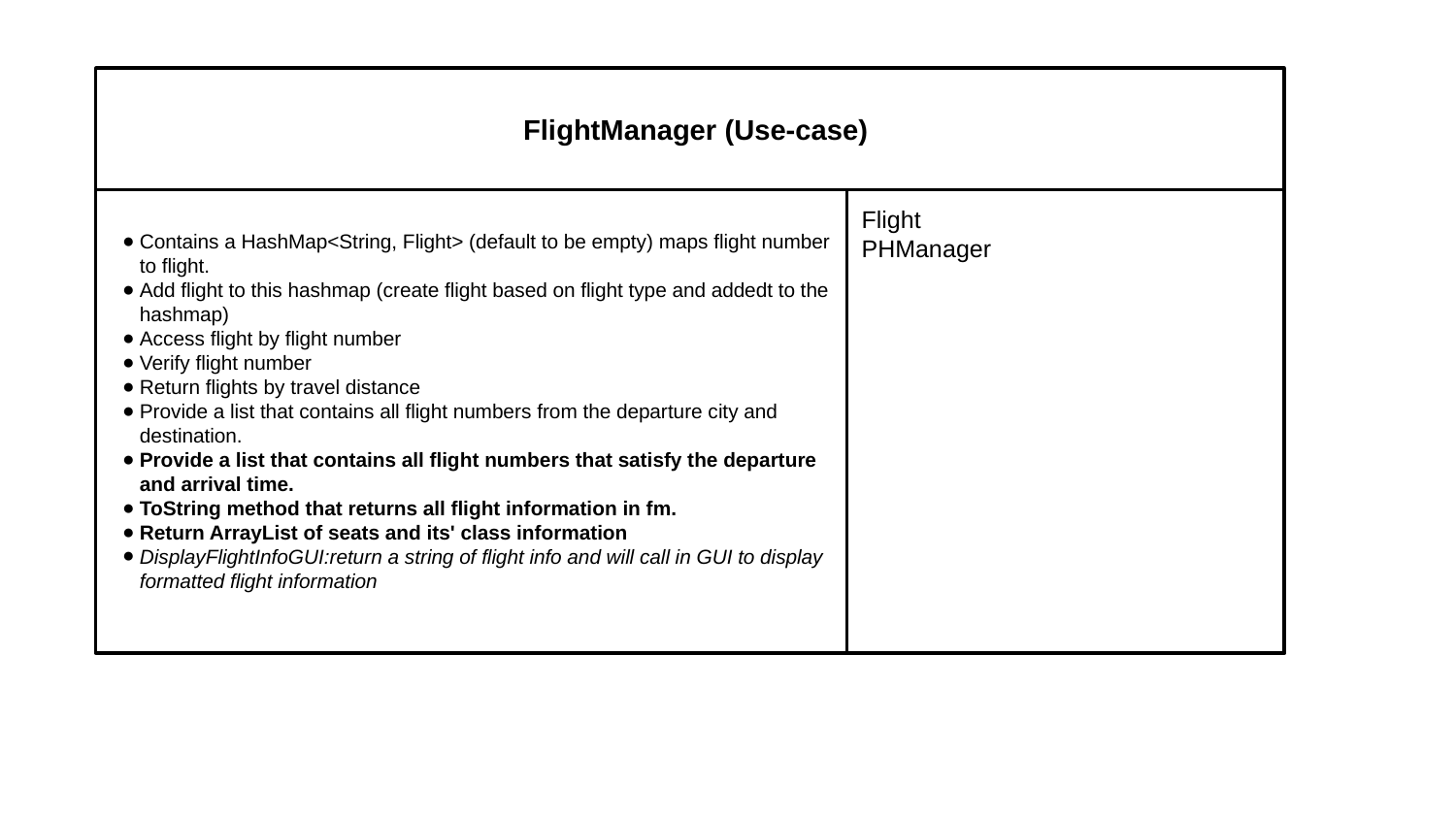

FlightManager (Use-case)

Contains a HashMap<String, Flight> (default to be empty) maps flight number to flight.
Add flight to this hashmap (create flight based on flight type and addedt to the hashmap)
Access flight by flight number
Verify flight number
Return flights by travel distance
Provide a list that contains all flight numbers from the departure city and destination.
Provide a list that contains all flight numbers that satisfy the departure and arrival time.
ToString method that returns all flight information in fm.
Return ArrayList of seats and its' class information
DisplayFlightInfoGUI:return a string of flight info and will call in GUI to display formatted flight information

Flight
PHManager